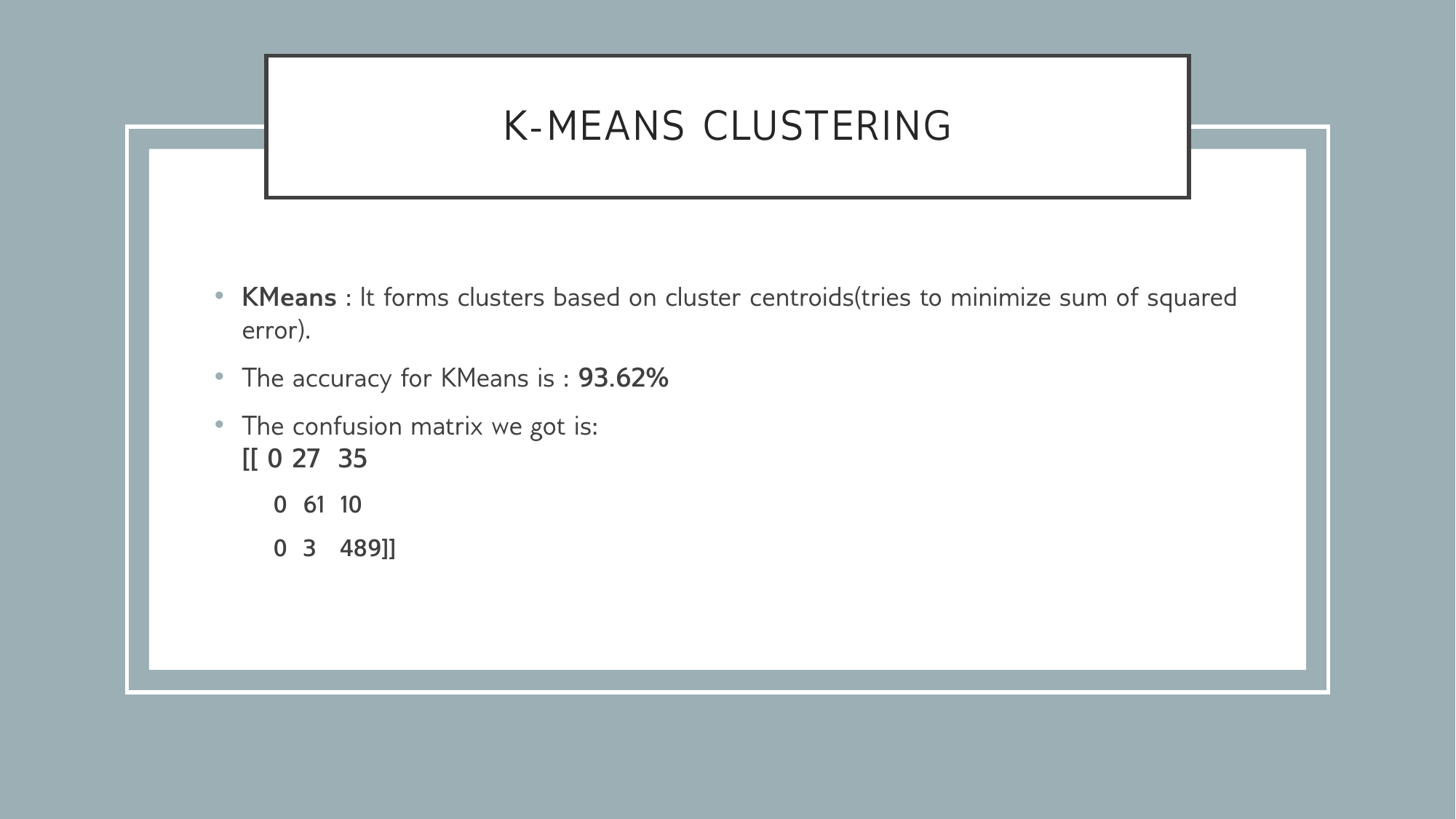

# K-means Clustering

KMeans : It forms clusters based on cluster centroids(tries to minimize sum of squared error).
The accuracy for KMeans is : 93.62%
The confusion matrix we got is:
[[ 0 27  35
    0  61  10
    0  3   489]]